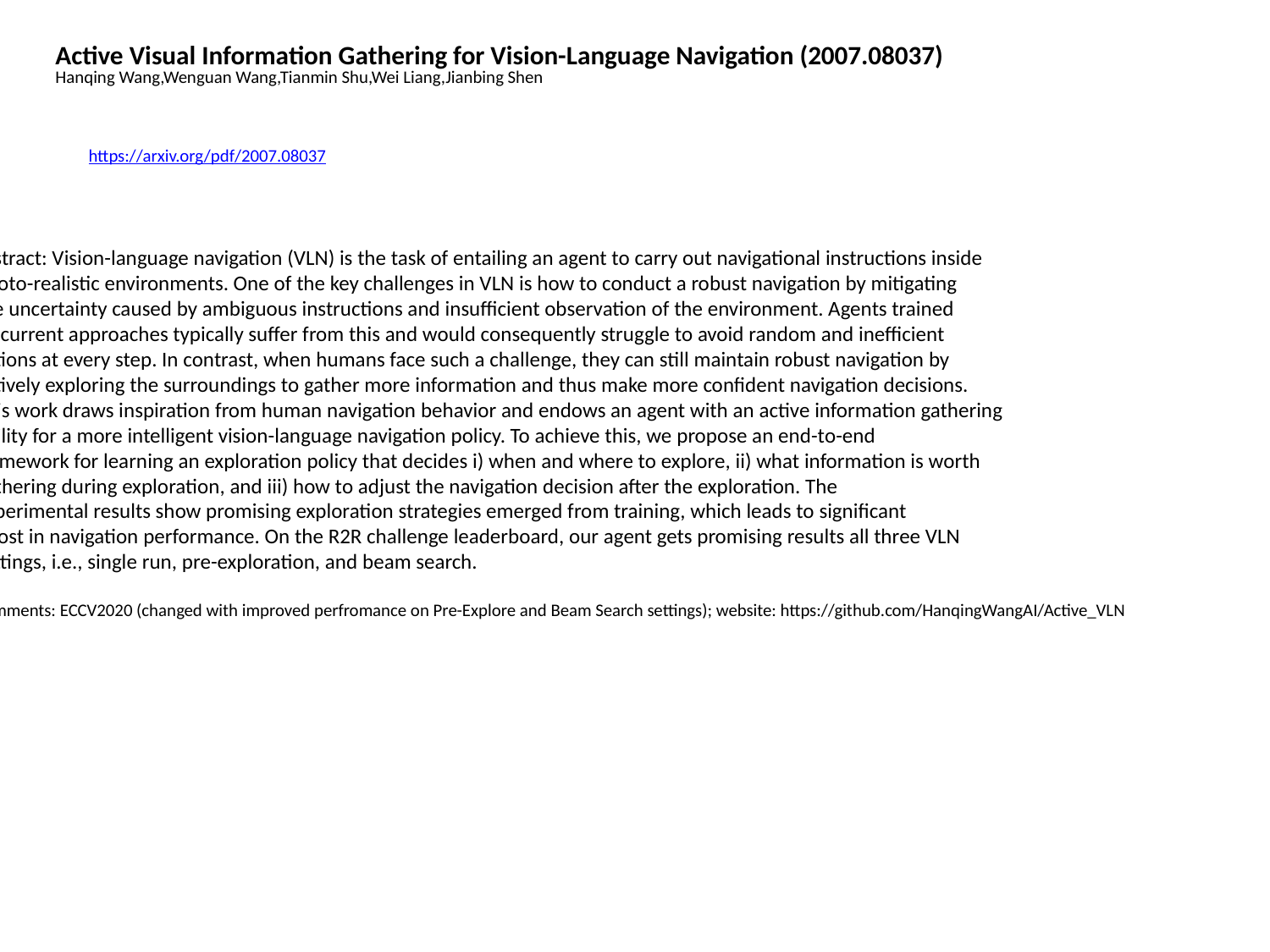

Active Visual Information Gathering for Vision-Language Navigation (2007.08037)
Hanqing Wang,Wenguan Wang,Tianmin Shu,Wei Liang,Jianbing Shen

https://arxiv.org/pdf/2007.08037

Abstract: Vision-language navigation (VLN) is the task of entailing an agent to carry out navigational instructions inside
 photo-realistic environments. One of the key challenges in VLN is how to conduct a robust navigation by mitigating
 the uncertainty caused by ambiguous instructions and insufficient observation of the environment. Agents trained
 by current approaches typically suffer from this and would consequently struggle to avoid random and inefficient
 actions at every step. In contrast, when humans face such a challenge, they can still maintain robust navigation by
 actively exploring the surroundings to gather more information and thus make more confident navigation decisions.
 This work draws inspiration from human navigation behavior and endows an agent with an active information gathering
 ability for a more intelligent vision-language navigation policy. To achieve this, we propose an end-to-end
 framework for learning an exploration policy that decides i) when and where to explore, ii) what information is worth
 gathering during exploration, and iii) how to adjust the navigation decision after the exploration. The
 experimental results show promising exploration strategies emerged from training, which leads to significant
 boost in navigation performance. On the R2R challenge leaderboard, our agent gets promising results all three VLN
 settings, i.e., single run, pre-exploration, and beam search.
 Comments: ECCV2020 (changed with improved perfromance on Pre-Explore and Beam Search settings); website: https://github.com/HanqingWangAI/Active_VLN